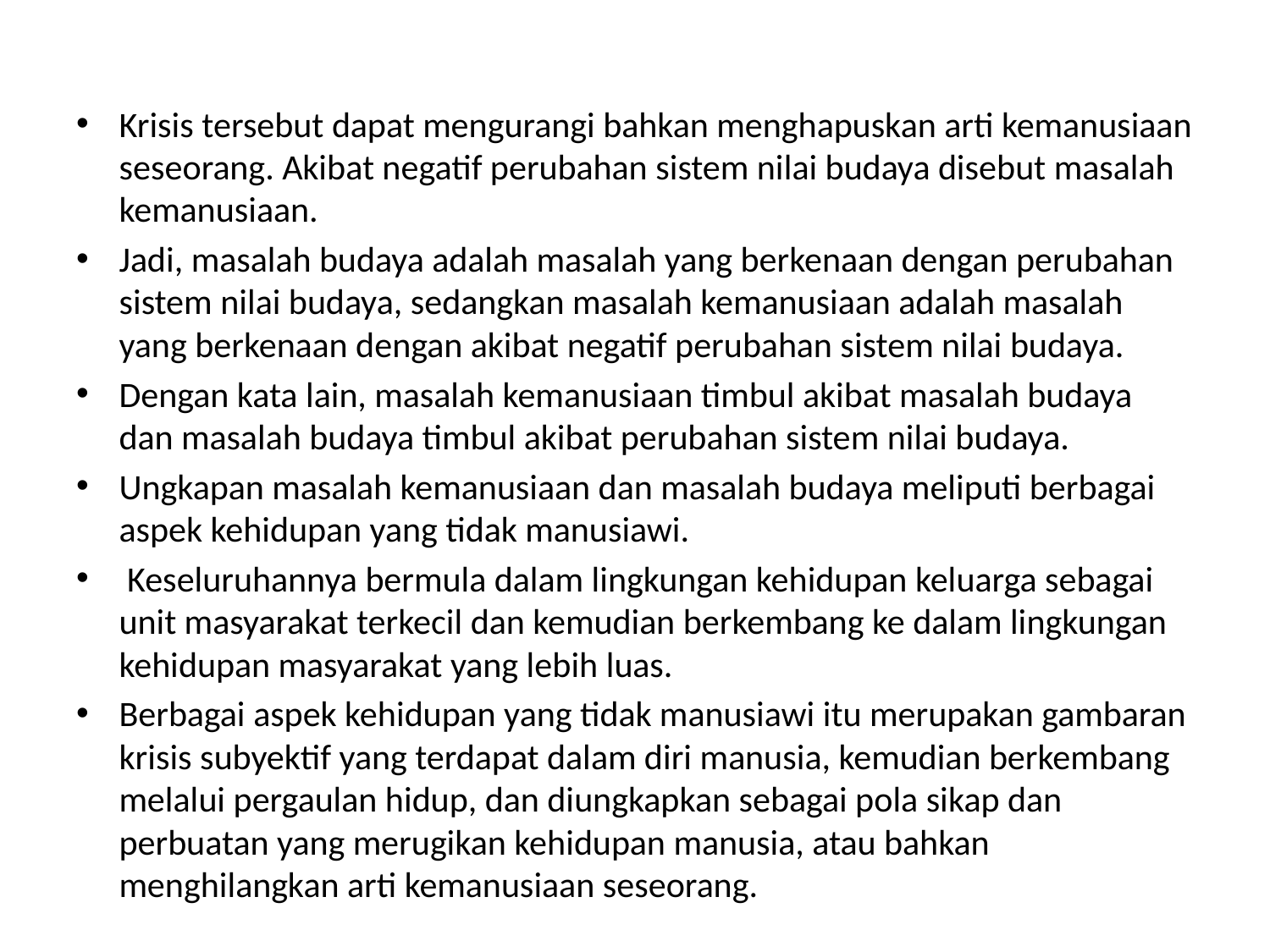

#
Krisis tersebut dapat mengurangi bahkan menghapuskan arti kemanusiaan seseorang. Akibat negatif perubahan sistem nilai budaya disebut masalah kemanusiaan.
Jadi, masalah budaya adalah masalah yang berkenaan dengan perubahan sistem nilai budaya, sedangkan masalah kemanusiaan adalah masalah yang berkenaan dengan akibat negatif perubahan sistem nilai budaya.
Dengan kata lain, masalah kemanusiaan timbul akibat masalah budaya dan masalah budaya timbul akibat perubahan sistem nilai budaya.
Ungkapan masalah kemanusiaan dan masalah budaya meliputi berbagai aspek kehidupan yang tidak manusiawi.
 Keseluruhannya bermula dalam lingkungan kehidupan keluarga sebagai unit masyarakat terkecil dan kemudian berkembang ke dalam lingkungan kehidupan masyarakat yang lebih luas.
Berbagai aspek kehidupan yang tidak manusiawi itu merupakan gambaran krisis subyektif yang terdapat dalam diri manusia, kemudian berkembang melalui pergaulan hidup, dan diungkapkan sebagai pola sikap dan perbuatan yang merugikan kehidupan manusia, atau bahkan menghilangkan arti kemanusiaan seseorang.